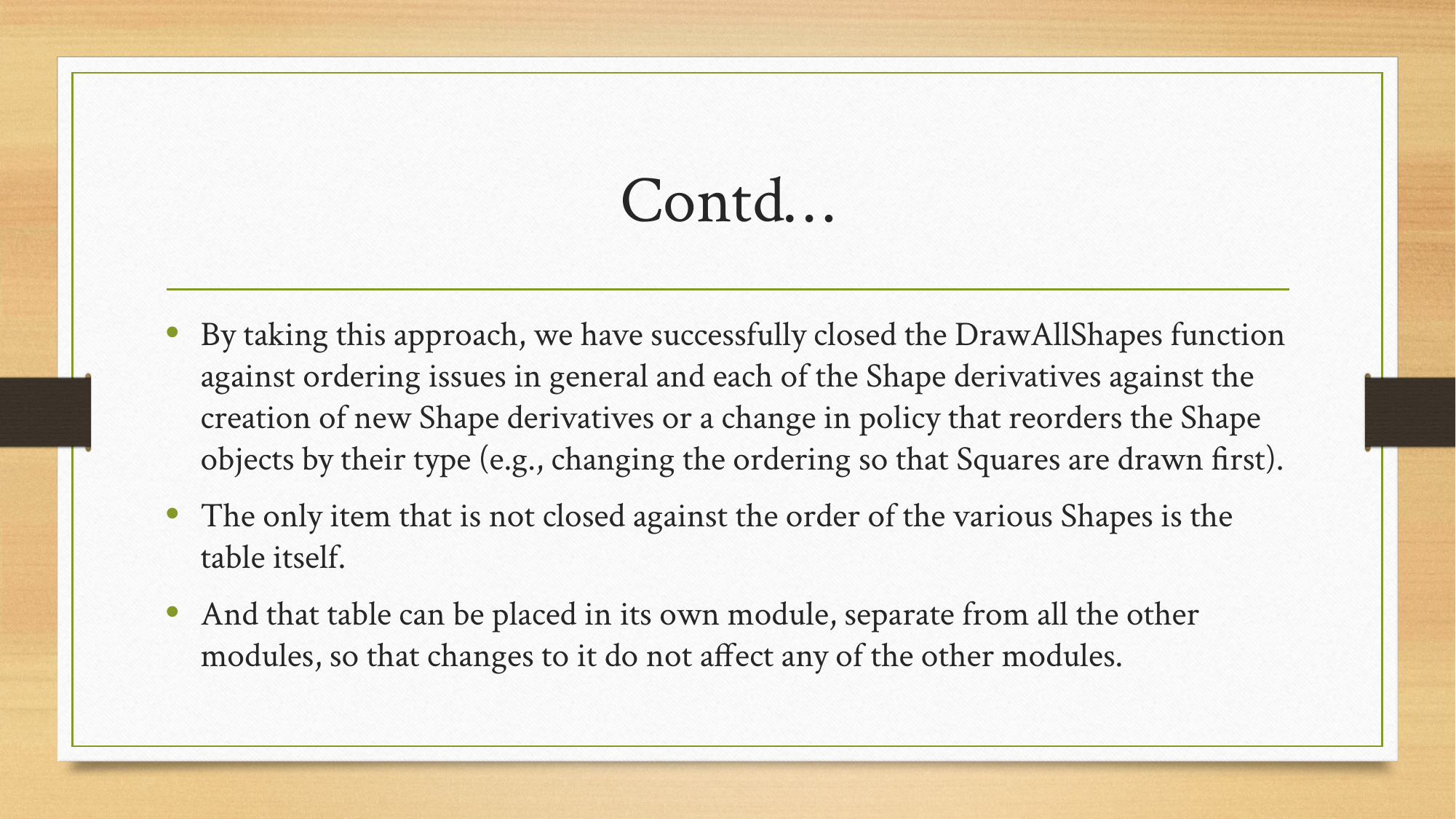

# Contd…
By taking this approach, we have successfully closed the DrawAllShapes function against ordering issues in general and each of the Shape derivatives against the creation of new Shape derivatives or a change in policy that reorders the Shape objects by their type (e.g., changing the ordering so that Squares are drawn first).
The only item that is not closed against the order of the various Shapes is the table itself.
And that table can be placed in its own module, separate from all the other modules, so that changes to it do not affect any of the other modules.